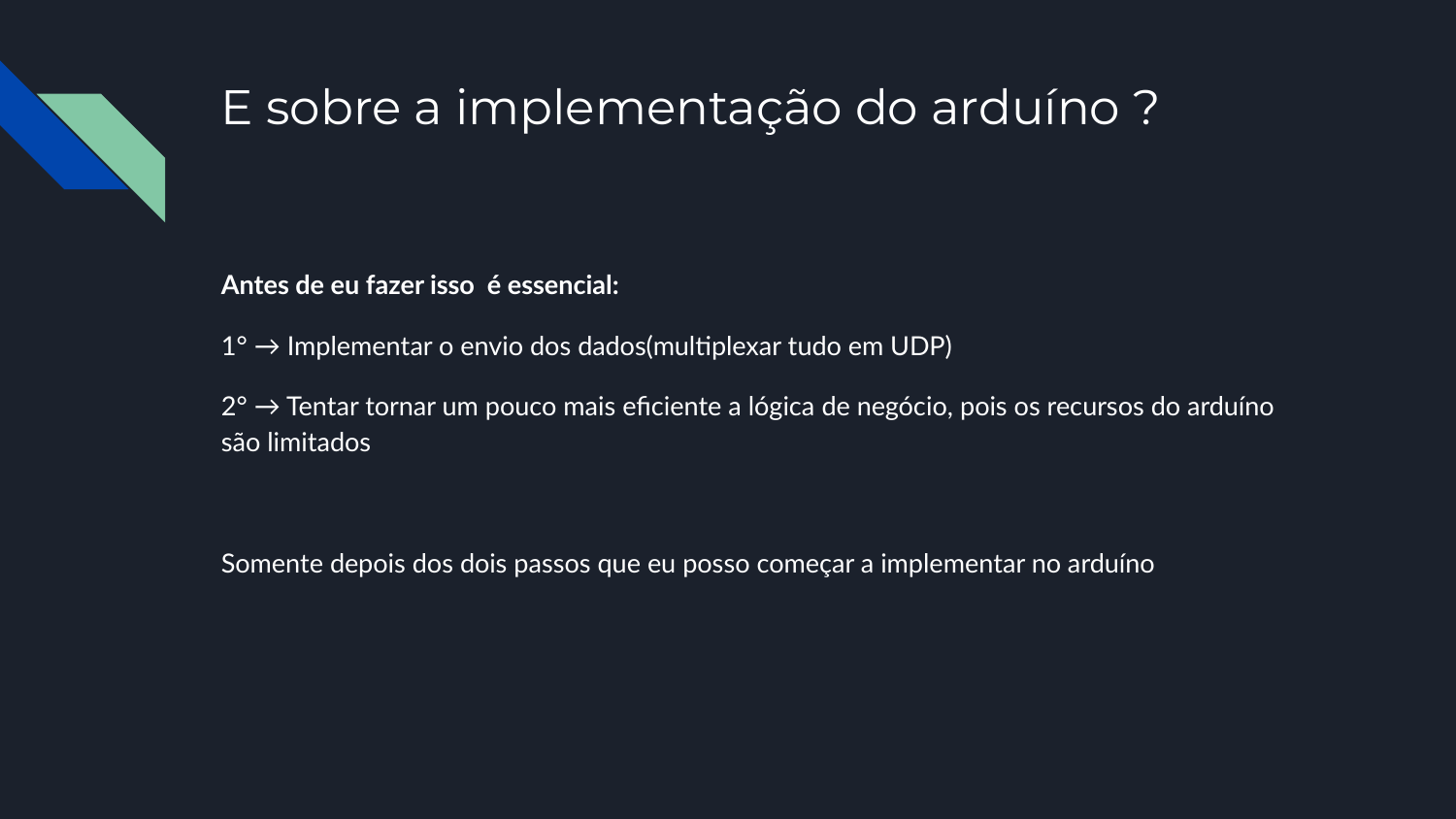

# E sobre a implementação do arduíno ?
Antes de eu fazer isso  é essencial:
1° → Implementar o envio dos dados(multiplexar tudo em UDP)
2° → Tentar tornar um pouco mais eficiente a lógica de negócio, pois os recursos do arduíno são limitados

Somente depois dos dois passos que eu posso começar a implementar no arduíno